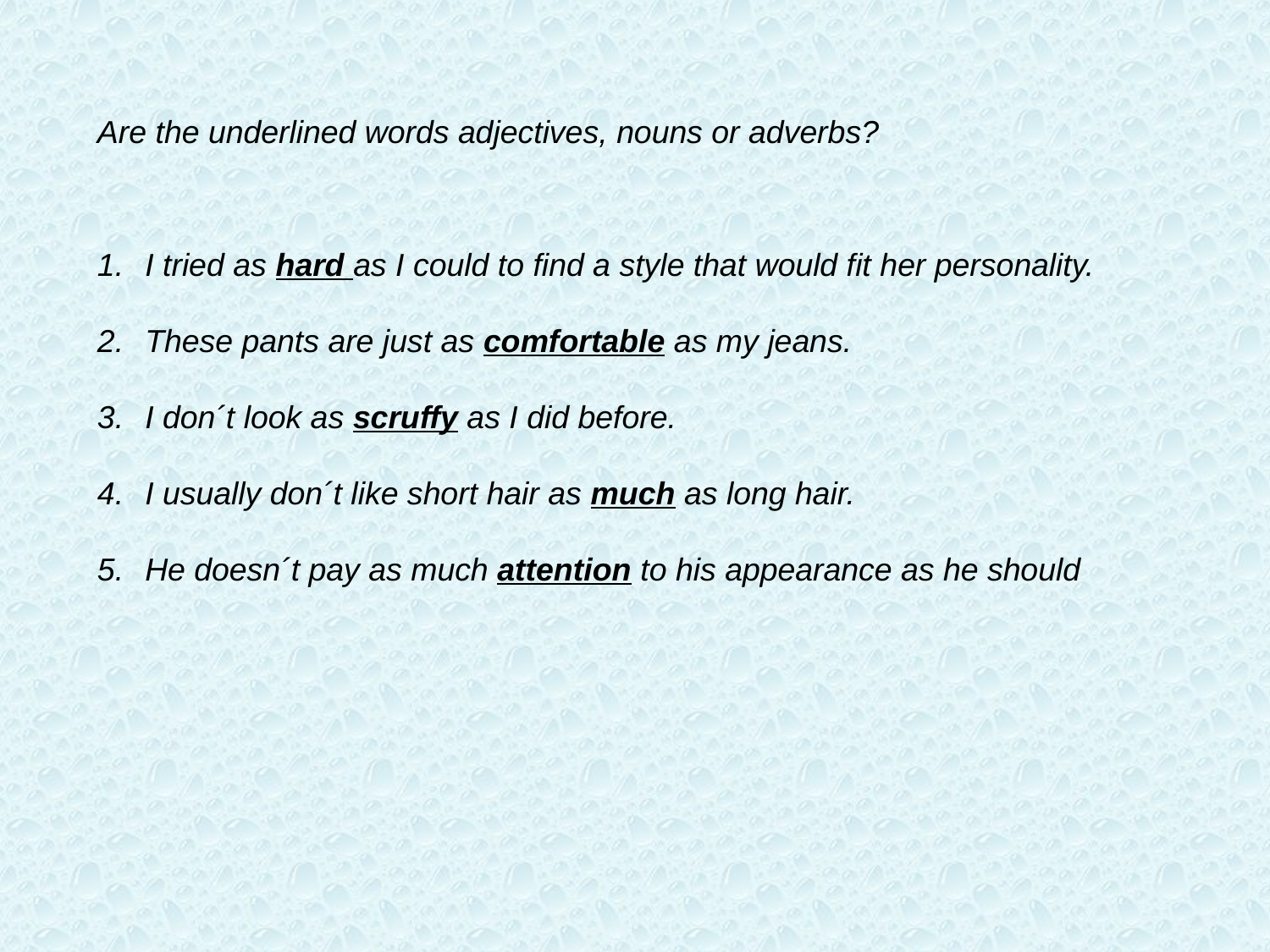

Are the underlined words adjectives, nouns or adverbs?

I tried as hard as I could to find a style that would fit her personality.
These pants are just as comfortable as my jeans.
I don´t look as scruffy as I did before.
I usually don´t like short hair as much as long hair.
He doesn´t pay as much attention to his appearance as he should